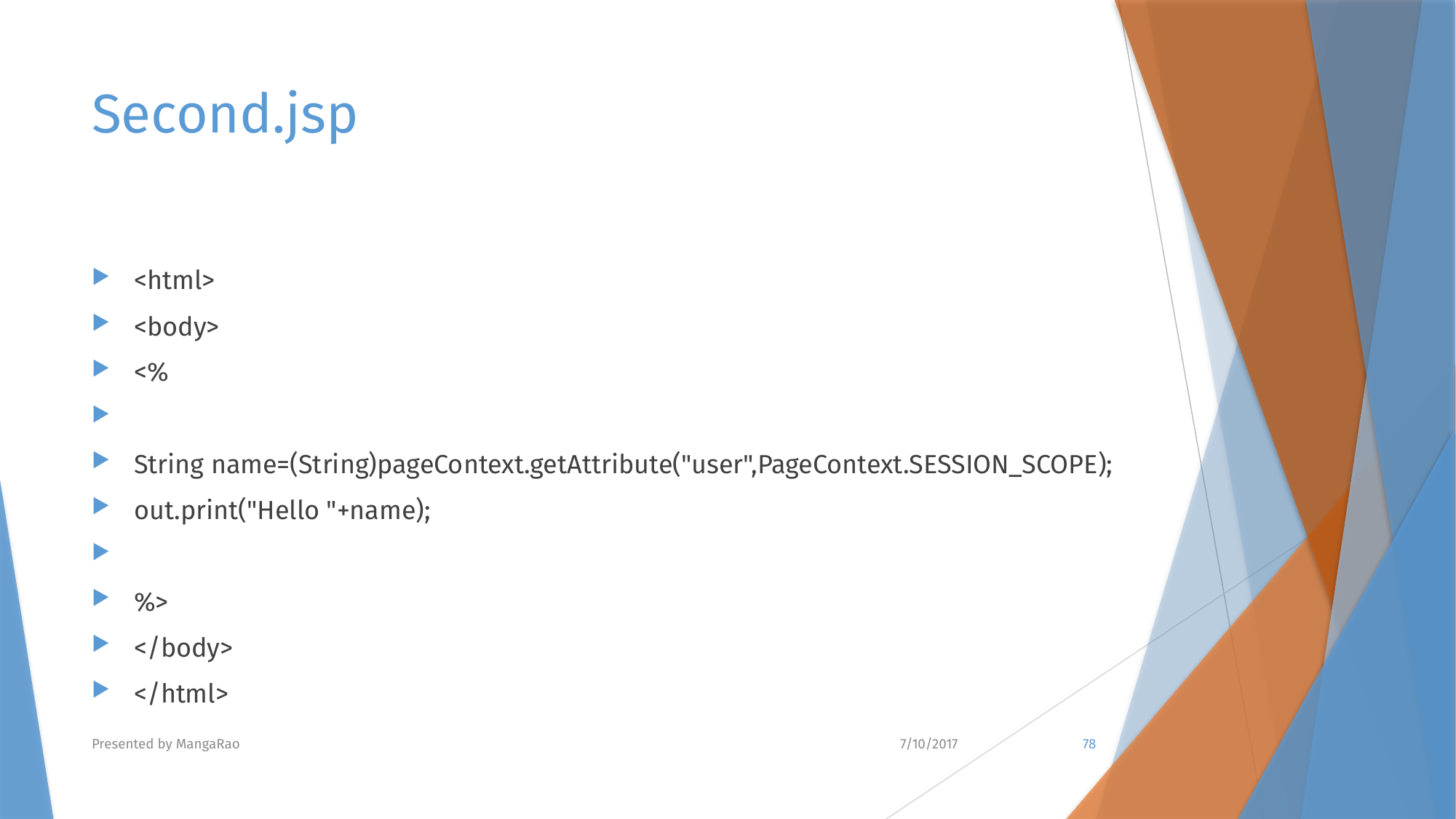

# Second.jsp
<html>
<body>
<%

String name=(String)pageContext.getAttribute("user",PageContext.SESSION_SCOPE);
out.print("Hello "+name);

%>
</body>
</html>

Presented by MangaRao
7/10/2017
78